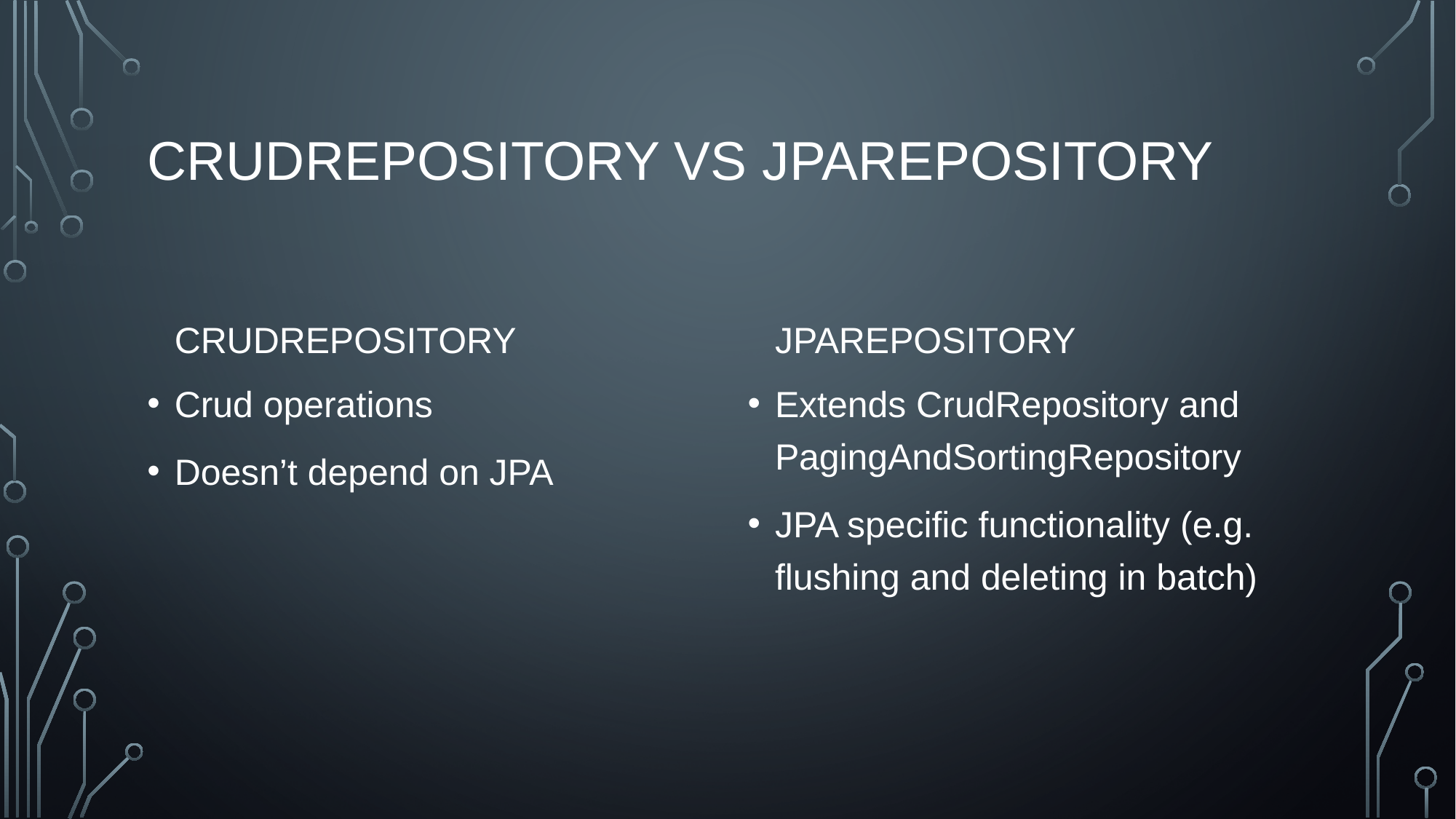

# CRUDREPOSITORY VS JPAREPOSITORY
JPAREPOSITORY
CRUDREPOSITORY
Crud operations
Doesn’t depend on JPA
Extends CrudRepository and PagingAndSortingRepository
JPA specific functionality (e.g. flushing and deleting in batch)